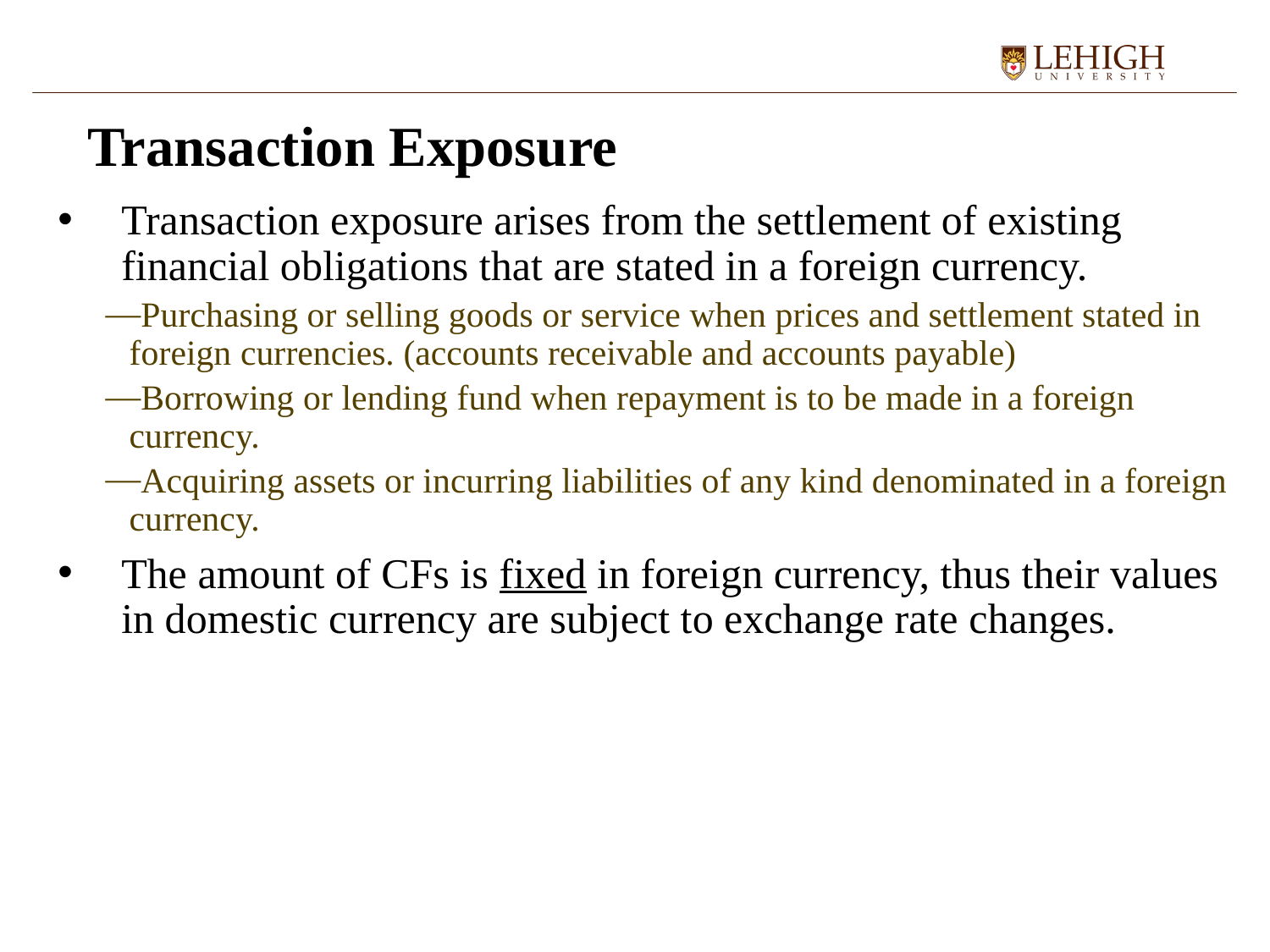

# Transaction Exposure
Transaction exposure arises from the settlement of existing financial obligations that are stated in a foreign currency.
Purchasing or selling goods or service when prices and settlement stated in foreign currencies. (accounts receivable and accounts payable)
Borrowing or lending fund when repayment is to be made in a foreign currency.
Acquiring assets or incurring liabilities of any kind denominated in a foreign currency.
The amount of CFs is fixed in foreign currency, thus their values in domestic currency are subject to exchange rate changes.